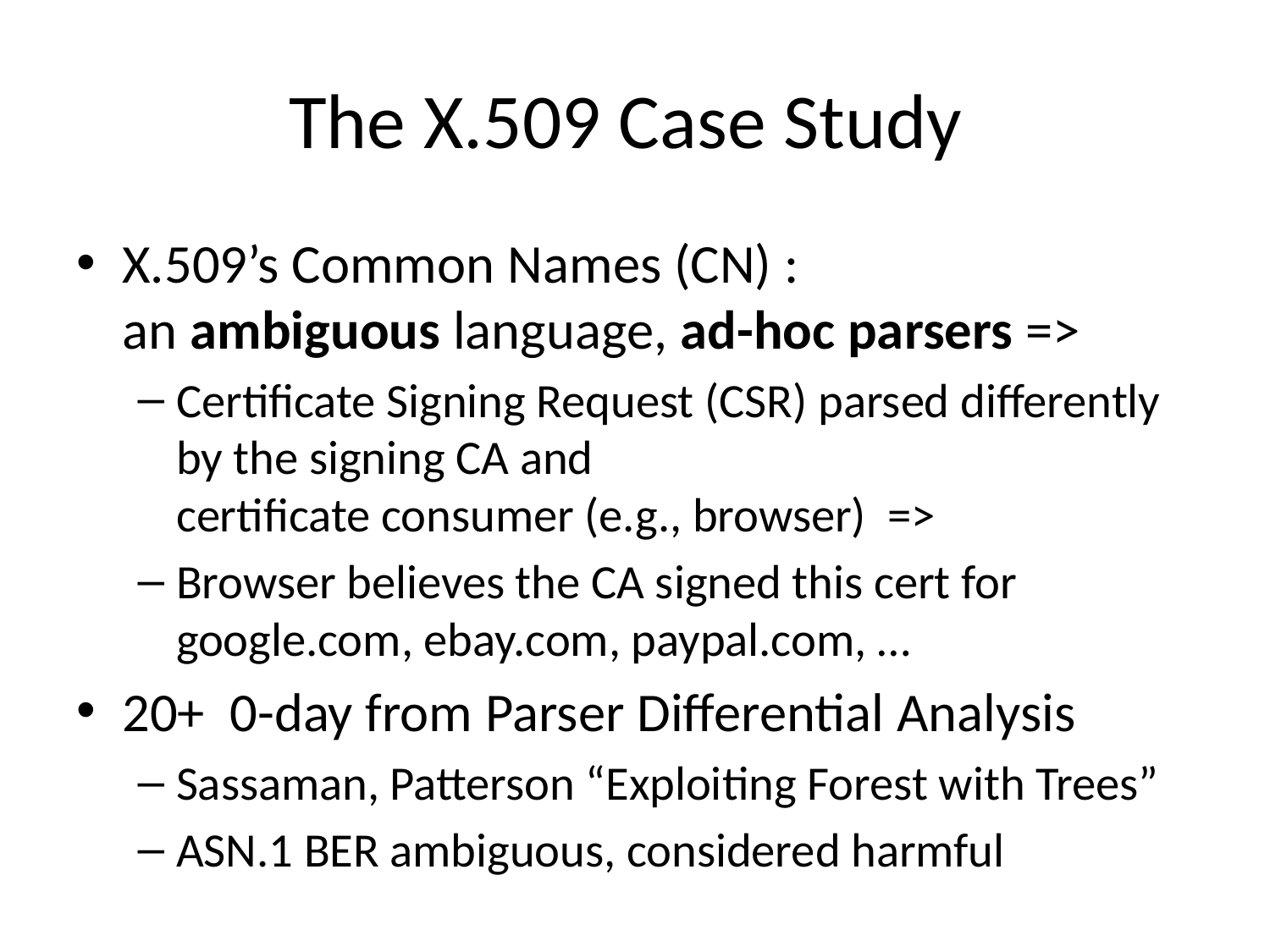

# The X.509 Case Study
X.509’s Common Names (CN) :
an ambiguous language, ad-hoc parsers =>
Certificate Signing Request (CSR) parsed differently by the signing CA and
certificate consumer (e.g., browser)  =>
Browser believes the CA signed this cert for google.com, ebay.com, paypal.com, …
20+  0-day from Parser Differential Analysis
Sassaman, Patterson “Exploiting Forest with Trees”
ASN.1 BER ambiguous, considered harmful